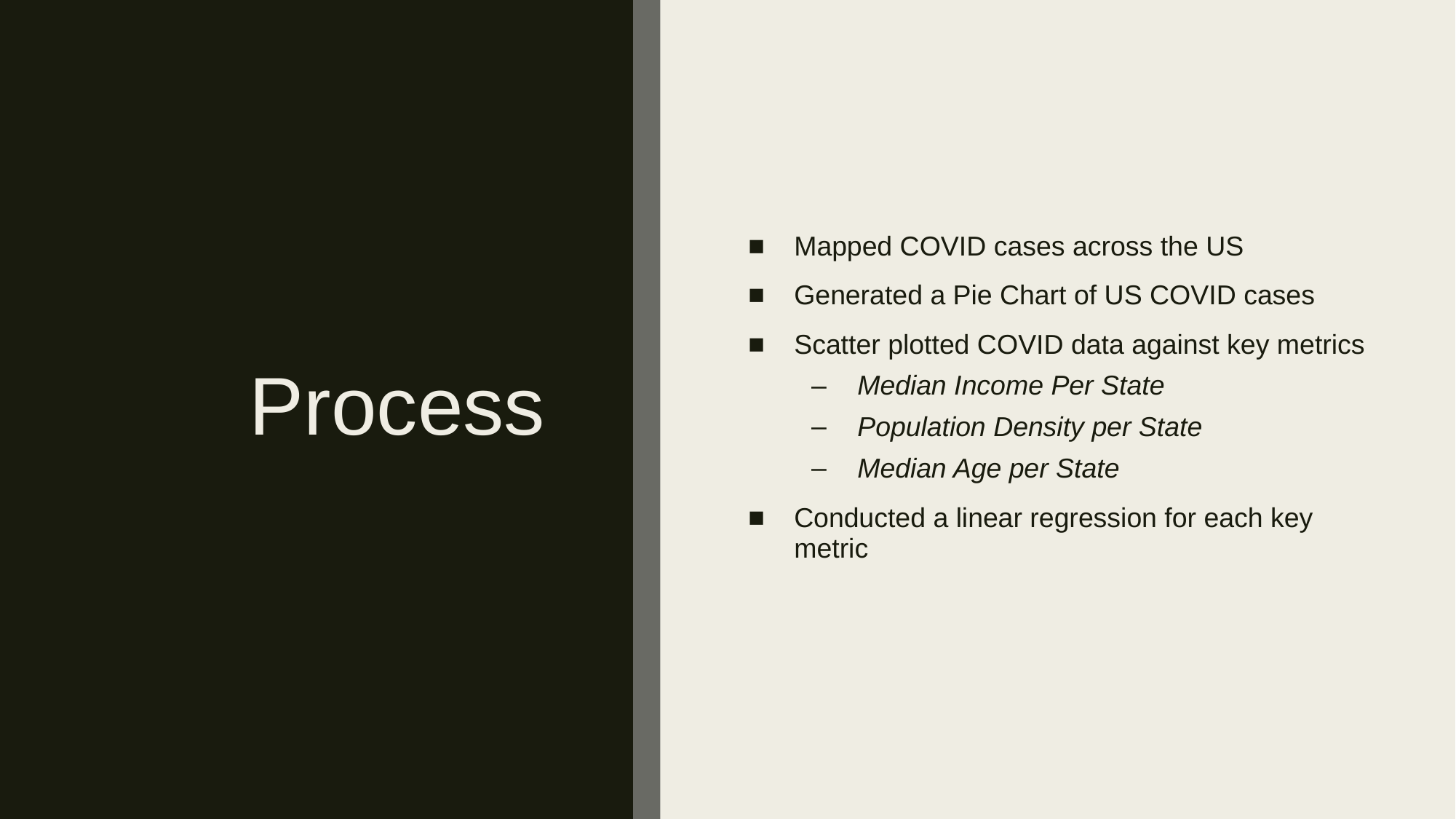

# Process
Mapped COVID cases across the US
Generated a Pie Chart of US COVID cases
Scatter plotted COVID data against key metrics
Median Income Per State
Population Density per State
Median Age per State
Conducted a linear regression for each key metric